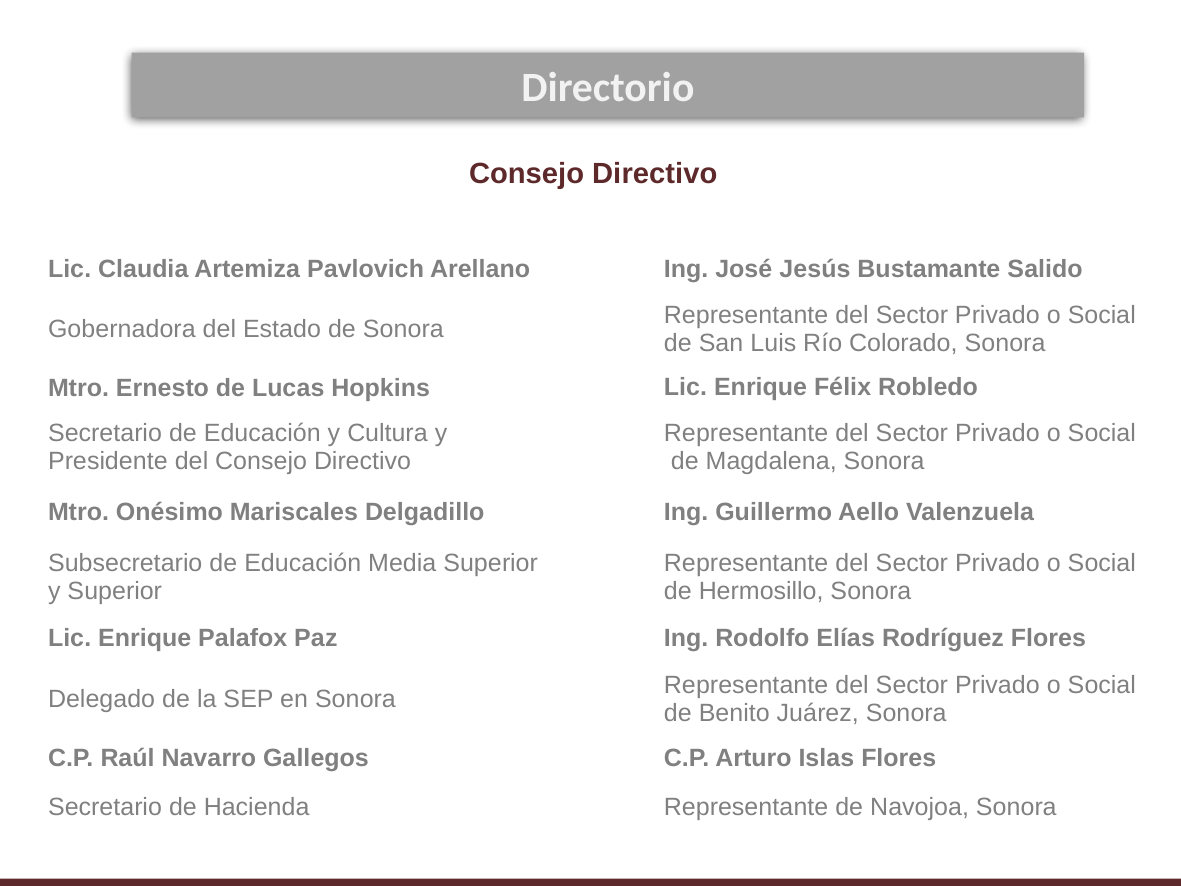

Directorio
| Consejo Directivo |  |  |
| --- | --- | --- |
|  |  |  |
| Lic. Claudia Artemiza Pavlovich Arellano |  | Ing. José Jesús Bustamante Salido |
| Gobernadora del Estado de Sonora |  | Representante del Sector Privado o Social de San Luis Río Colorado, Sonora |
| Mtro. Ernesto de Lucas Hopkins |  | Lic. Enrique Félix Robledo |
| Secretario de Educación y Cultura y Presidente del Consejo Directivo |  | Representante del Sector Privado o Social de Magdalena, Sonora |
| Mtro. Onésimo Mariscales Delgadillo |  | Ing. Guillermo Aello Valenzuela |
| Subsecretario de Educación Media Superior y Superior |  | Representante del Sector Privado o Social de Hermosillo, Sonora |
| Lic. Enrique Palafox Paz |  | Ing. Rodolfo Elías Rodríguez Flores |
| Delegado de la SEP en Sonora |  | Representante del Sector Privado o Social de Benito Juárez, Sonora |
| C.P. Raúl Navarro Gallegos |  | C.P. Arturo Islas Flores |
| Secretario de Hacienda |  | Representante de Navojoa, Sonora |